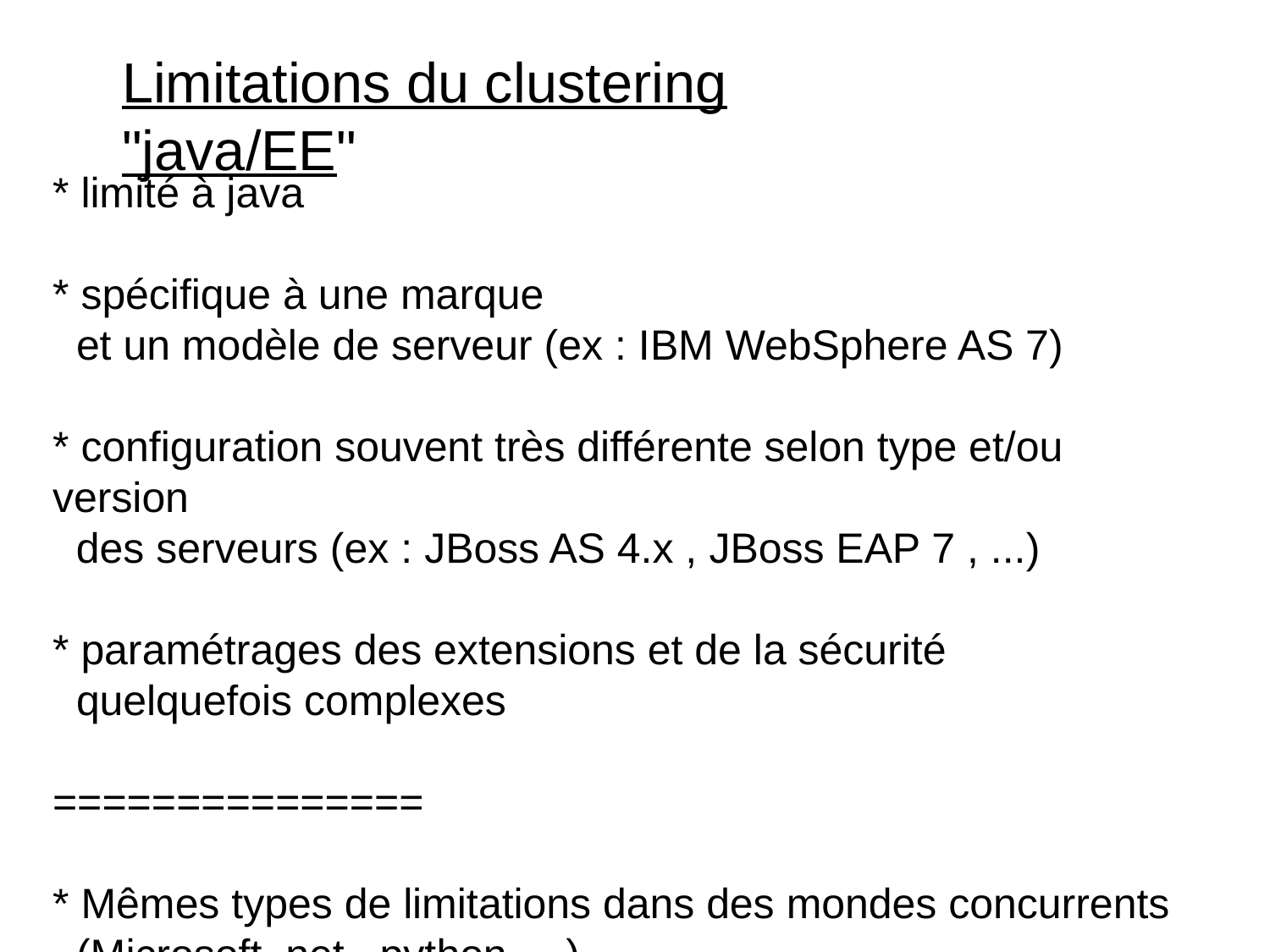

Limitations du clustering "java/EE"
* limité à java

* spécifique à une marque
  et un modèle de serveur (ex : IBM WebSphere AS 7)

* configuration souvent très différente selon type et/ou version
  des serveurs (ex : JBoss AS 4.x , JBoss EAP 7 , ...)

* paramétrages des extensions et de la sécurité
  quelquefois complexes

===============

* Mêmes types de limitations dans des mondes concurrents
  (Microsoft .net , python, ...)